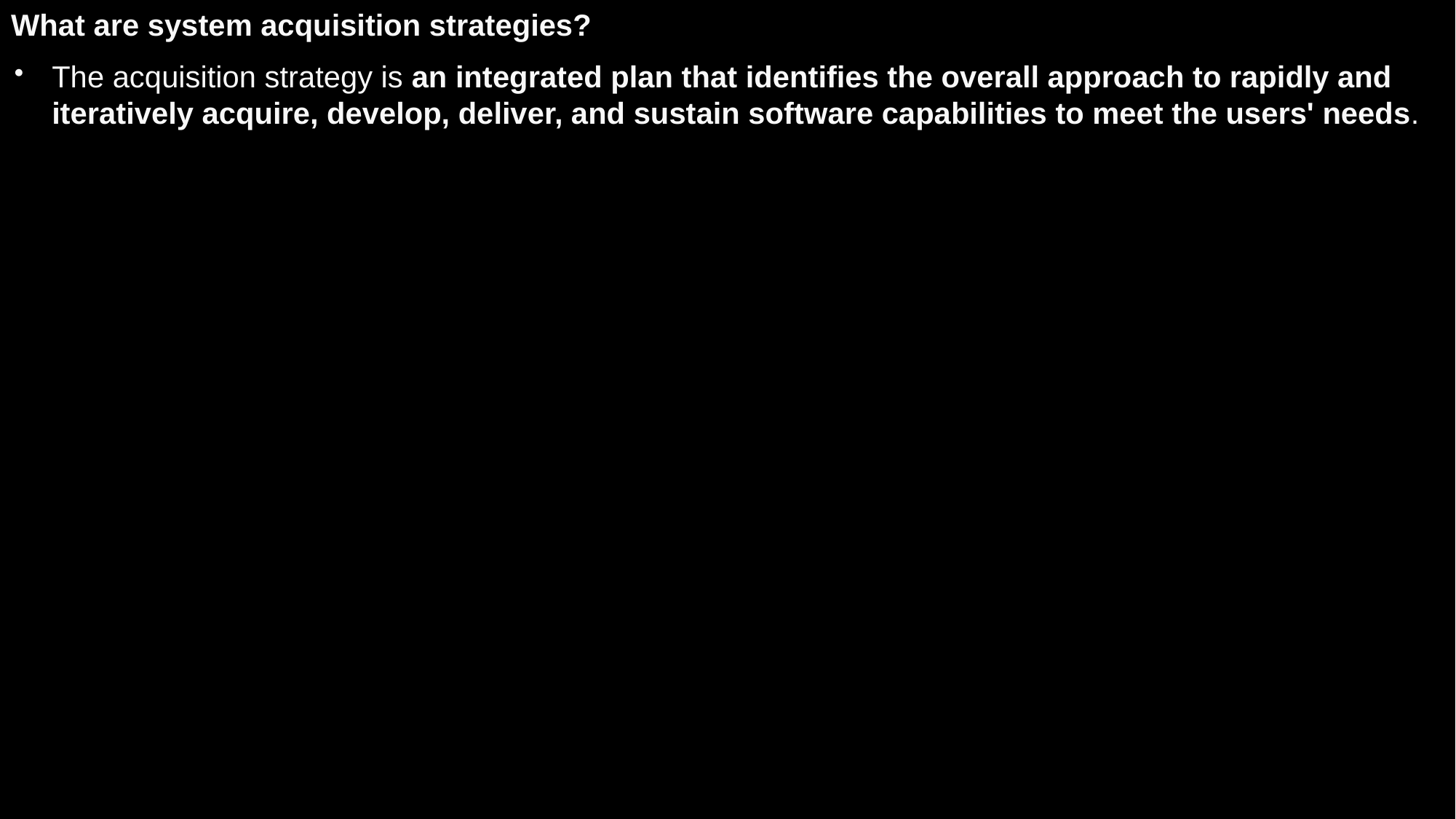

What are system acquisition strategies?
The acquisition strategy is an integrated plan that identifies the overall approach to rapidly and iteratively acquire, develop, deliver, and sustain software capabilities to meet the users' needs.